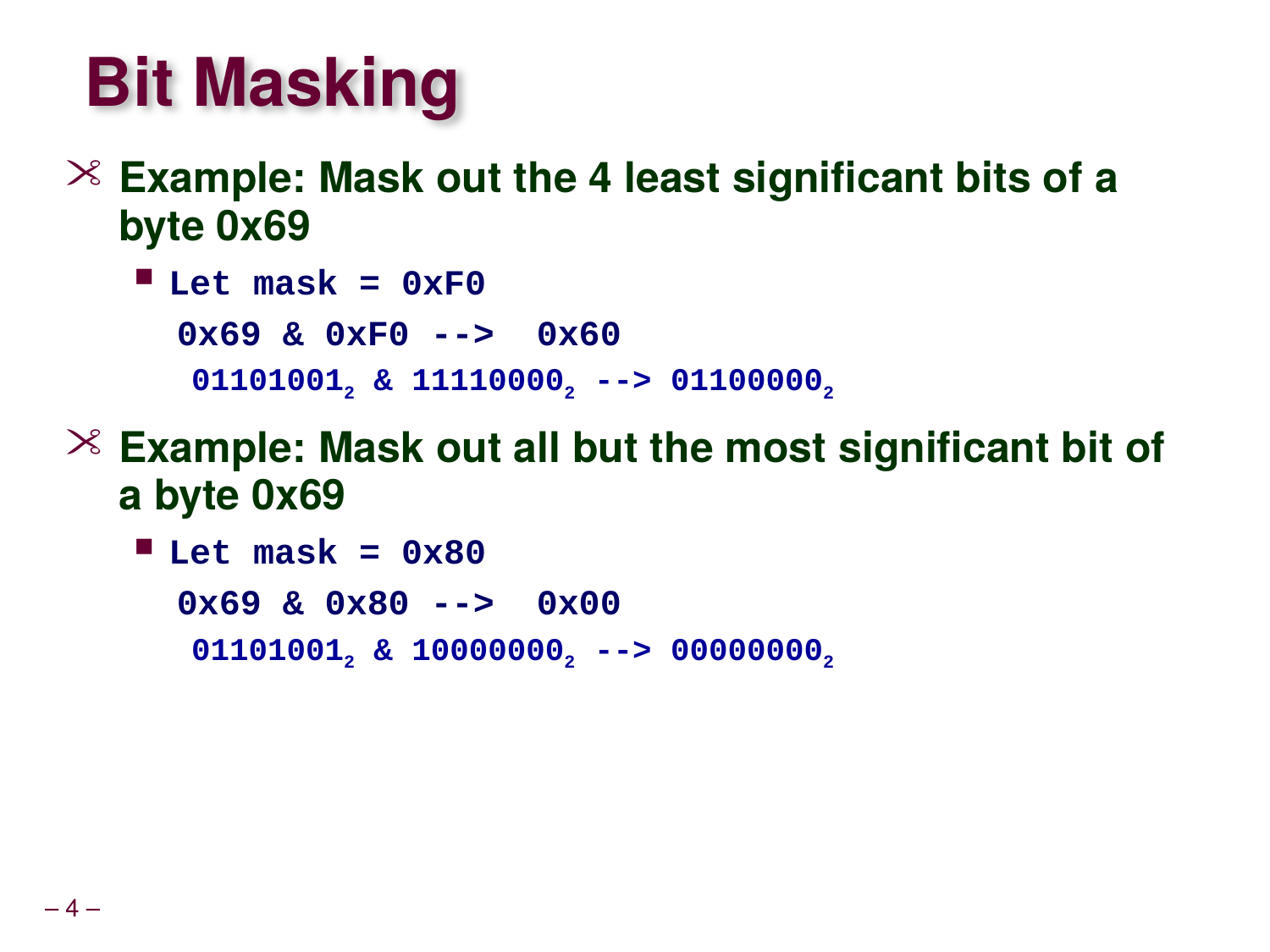

# Bit Masking
Example: Mask out the 4 least significant bits of a byte 0x69
Let mask = 0xF0
  0x69 & 0xF0 -->  0x60
011010012 & 111100002 --> 011000002
Example: Mask out all but the most significant bit of a byte 0x69
Let mask = 0x80
  0x69 & 0x80 -->  0x00
011010012 & 100000002 --> 000000002